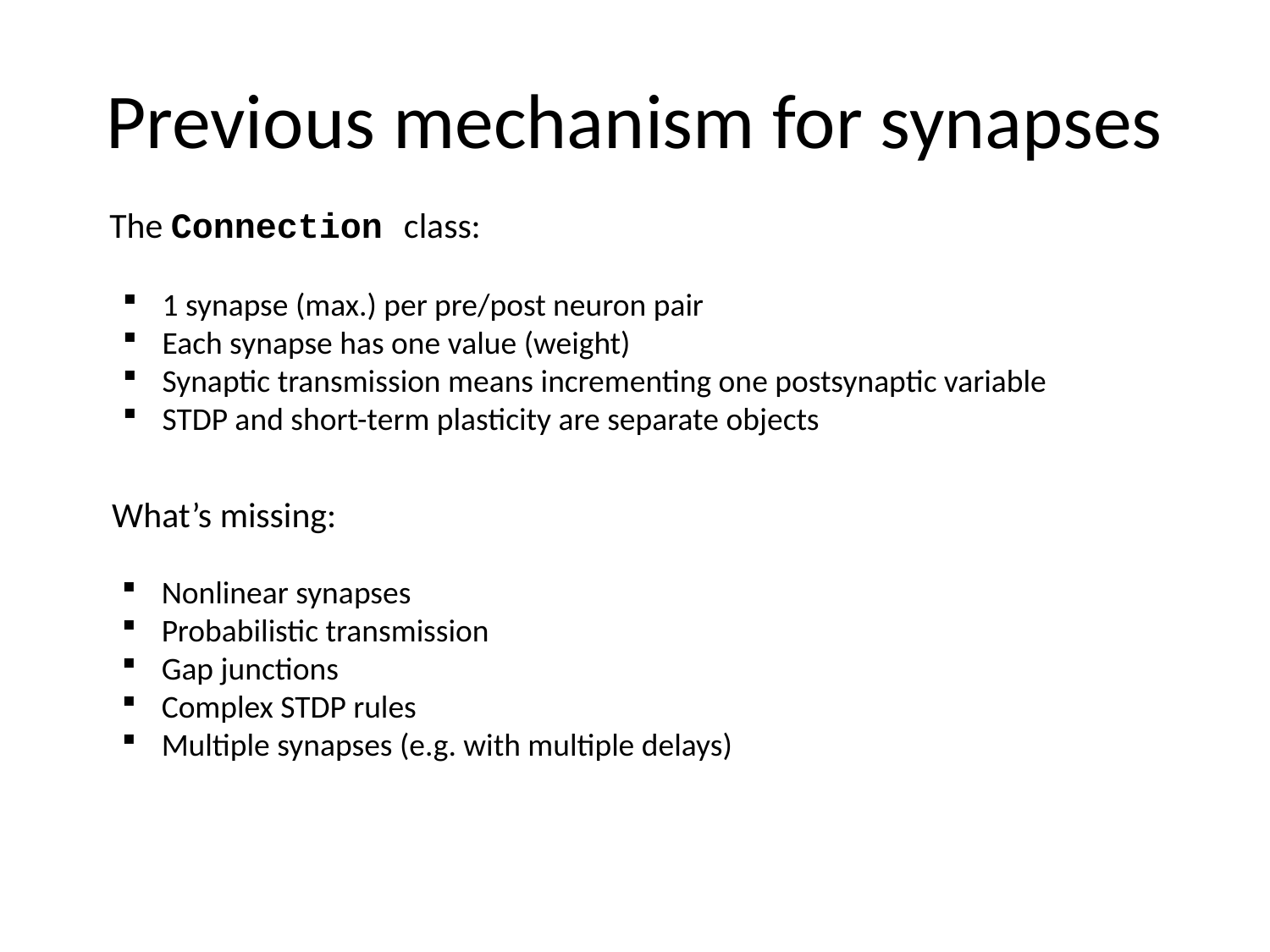

# Previous mechanism for synapses
The Connection class:
1 synapse (max.) per pre/post neuron pair
Each synapse has one value (weight)
Synaptic transmission means incrementing one postsynaptic variable
STDP and short-term plasticity are separate objects
What’s missing:
Nonlinear synapses
Probabilistic transmission
Gap junctions
Complex STDP rules
Multiple synapses (e.g. with multiple delays)